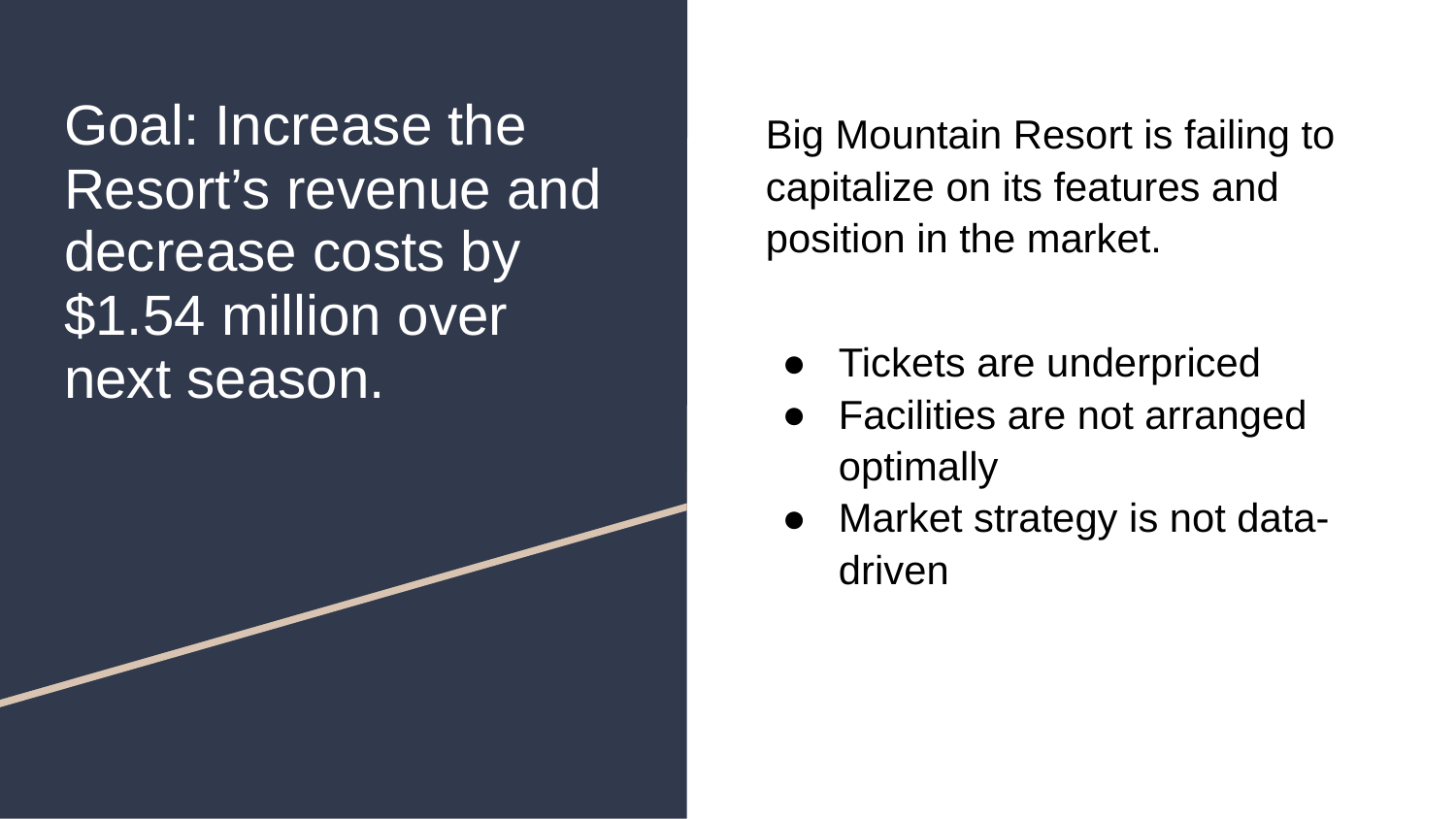

# Goal: Increase the Resort’s revenue and decrease costs by $1.54 million over next season.
Big Mountain Resort is failing to capitalize on its features and position in the market.

Tickets are underpriced
Facilities are not arranged optimally
Market strategy is not data-driven